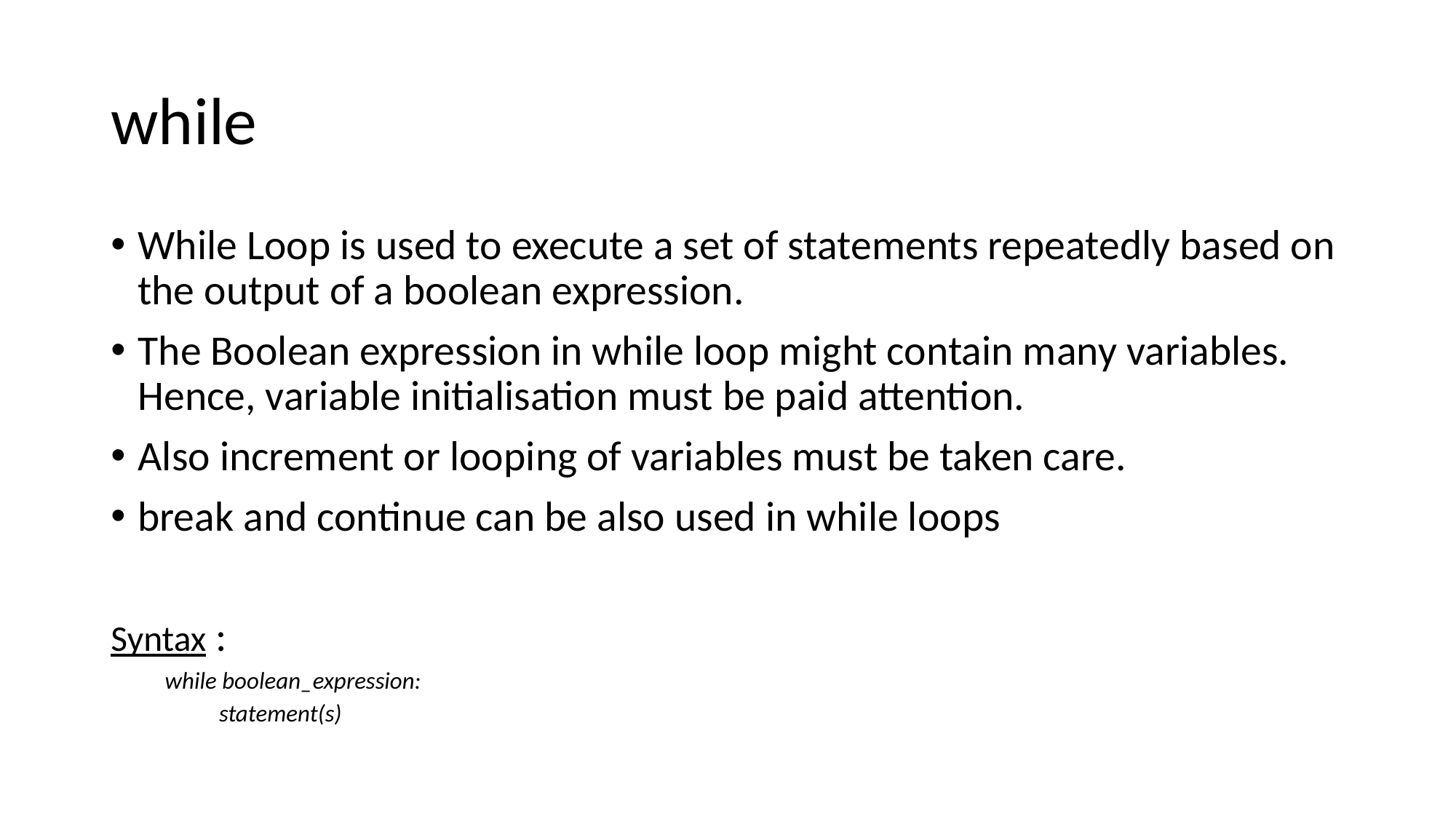

# while
While Loop is used to execute a set of statements repeatedly based on the output of a boolean expression.
The Boolean expression in while loop might contain many variables. Hence, variable initialisation must be paid attention.
Also increment or looping of variables must be taken care.
break and continue can be also used in while loops

Syntax :
while boolean_expression:
statement(s)